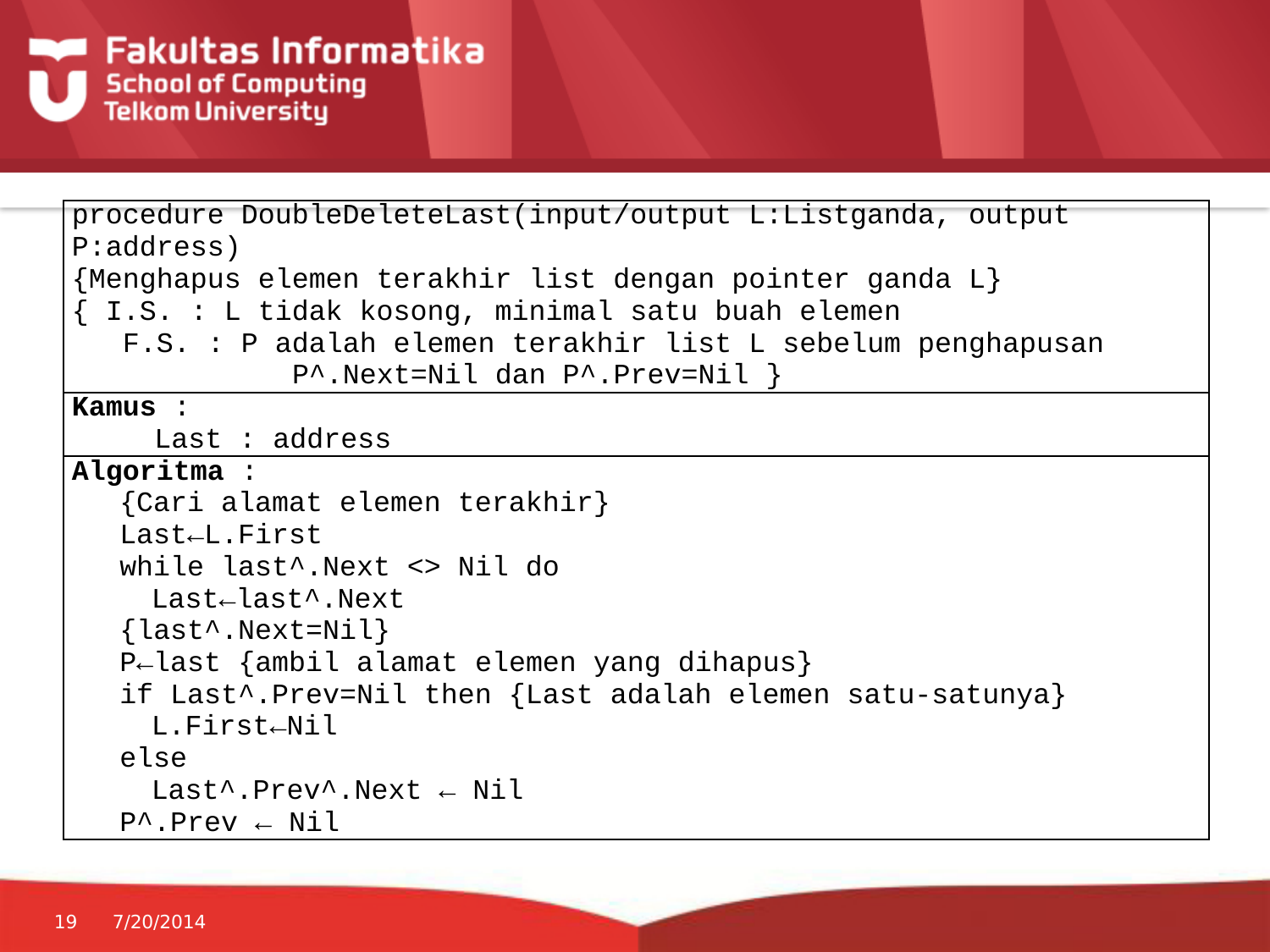

| procedure DoubleDeleteLast(input/output L:Listganda, output P:address) {Menghapus elemen terakhir list dengan pointer ganda L} { I.S. : L tidak kosong, minimal satu buah elemen F.S. : P adalah elemen terakhir list L sebelum penghapusan P^.Next=Nil dan P^.Prev=Nil } |
| --- |
| Kamus : Last : address |
| Algoritma : {Cari alamat elemen terakhir} Last←L.First while last^.Next <> Nil do Last←last^.Next {last^.Next=Nil} P←last {ambil alamat elemen yang dihapus} if Last^.Prev=Nil then {Last adalah elemen satu-satunya} L.First←Nil else Last^.Prev^.Next ← Nil P^.Prev ← Nil |

19
7/20/2014